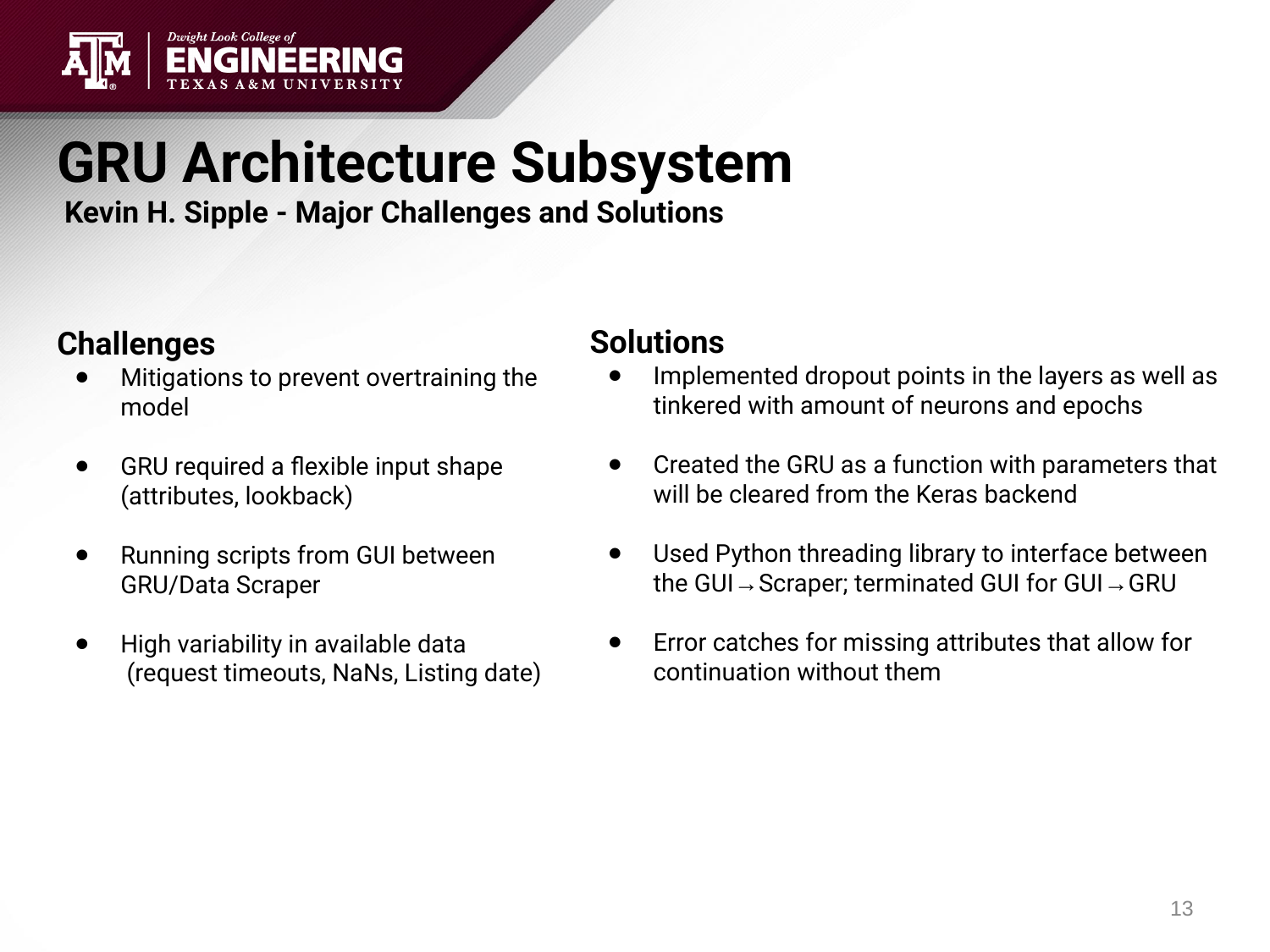

# GRU Architecture Subsystem
 Kevin H. Sipple - Major Challenges and Solutions
Solutions
Implemented dropout points in the layers as well as tinkered with amount of neurons and epochs

Created the GRU as a function with parameters that will be cleared from the Keras backend

Used Python threading library to interface between the GUI→Scraper; terminated GUI for GUI→GRU

Error catches for missing attributes that allow for continuation without them
Challenges
Mitigations to prevent overtraining the model

GRU required a flexible input shape (attributes, lookback)

Running scripts from GUI between GRU/Data Scraper

High variability in available data
 (request timeouts, NaNs, Listing date)

13